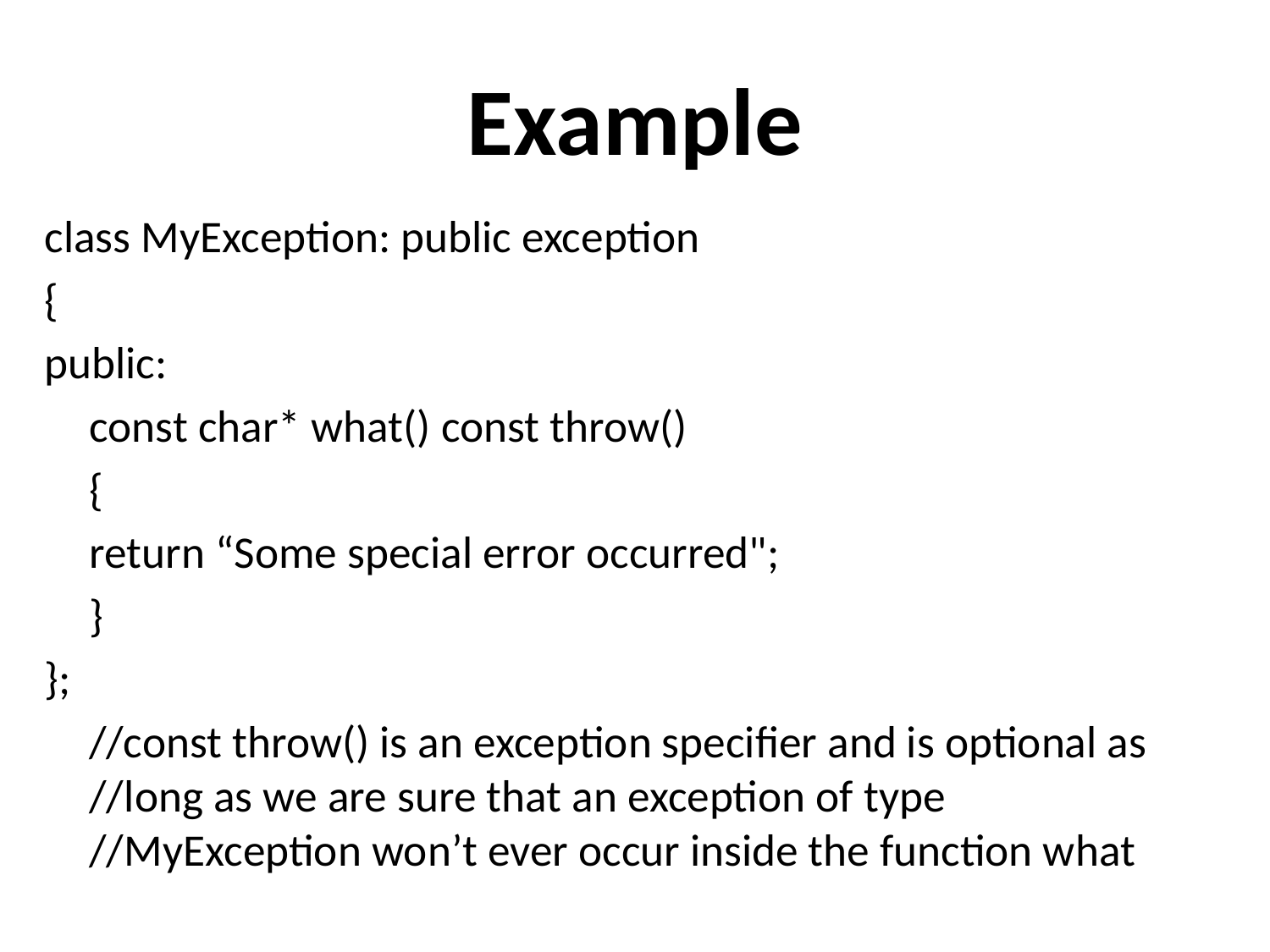

# Example
class MyException: public exception
{
public:
	const char* what() const throw()
	{
		return “Some special error occurred";
	}
};
	//const throw() is an exception specifier and is optional as //long as we are sure that an exception of type //MyException won’t ever occur inside the function what